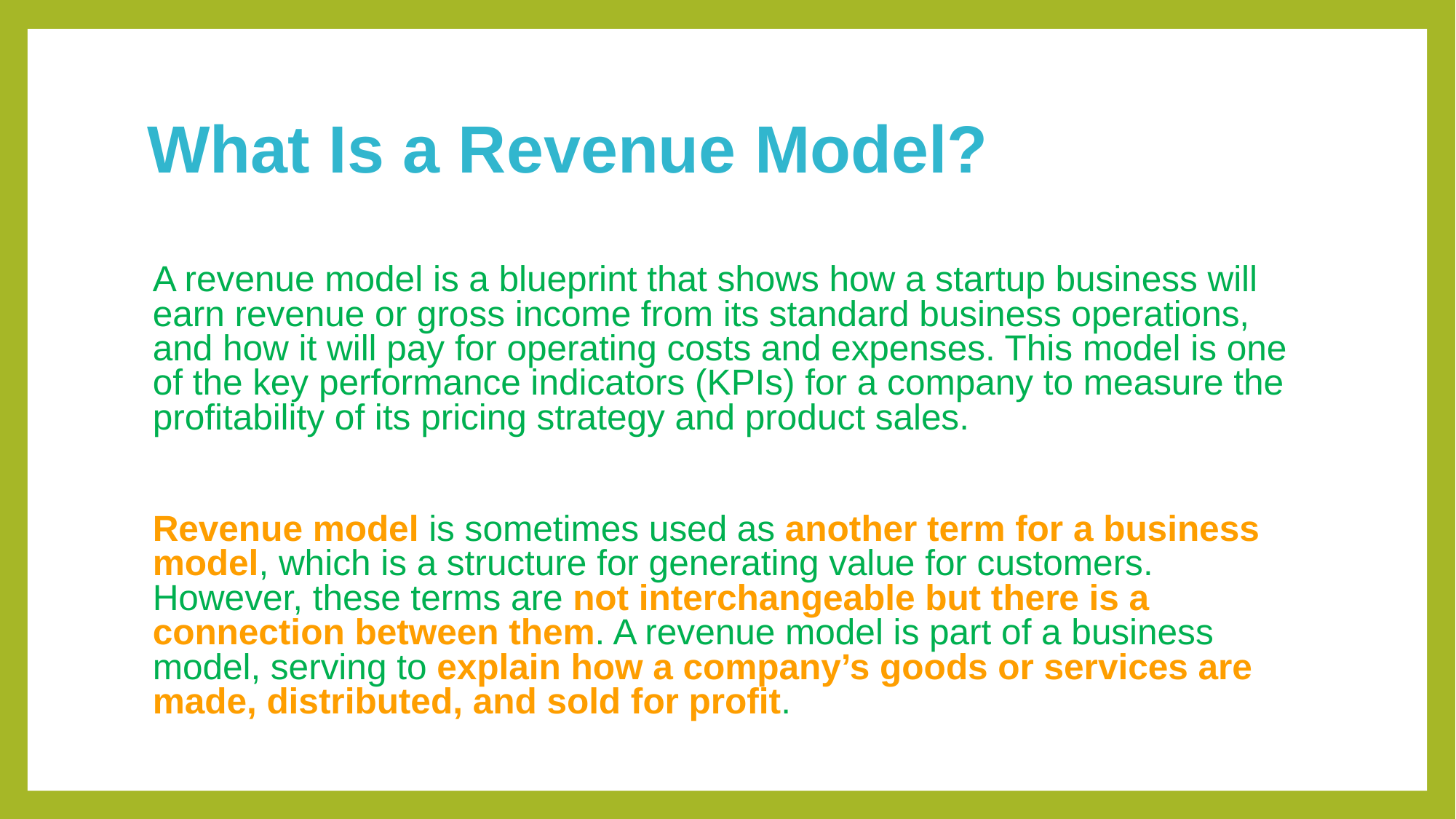

# What Is a Revenue Model?
A revenue model is a blueprint that shows how a startup business will earn revenue or gross income from its standard business operations, and how it will pay for operating costs and expenses. This model is one of the key performance indicators (KPIs) for a company to measure the profitability of its pricing strategy and product sales.

Revenue model is sometimes used as another term for a business model, which is a structure for generating value for customers. However, these terms are not interchangeable but there is a connection between them. A revenue model is part of a business model, serving to explain how a company’s goods or services are made, distributed, and sold for profit.